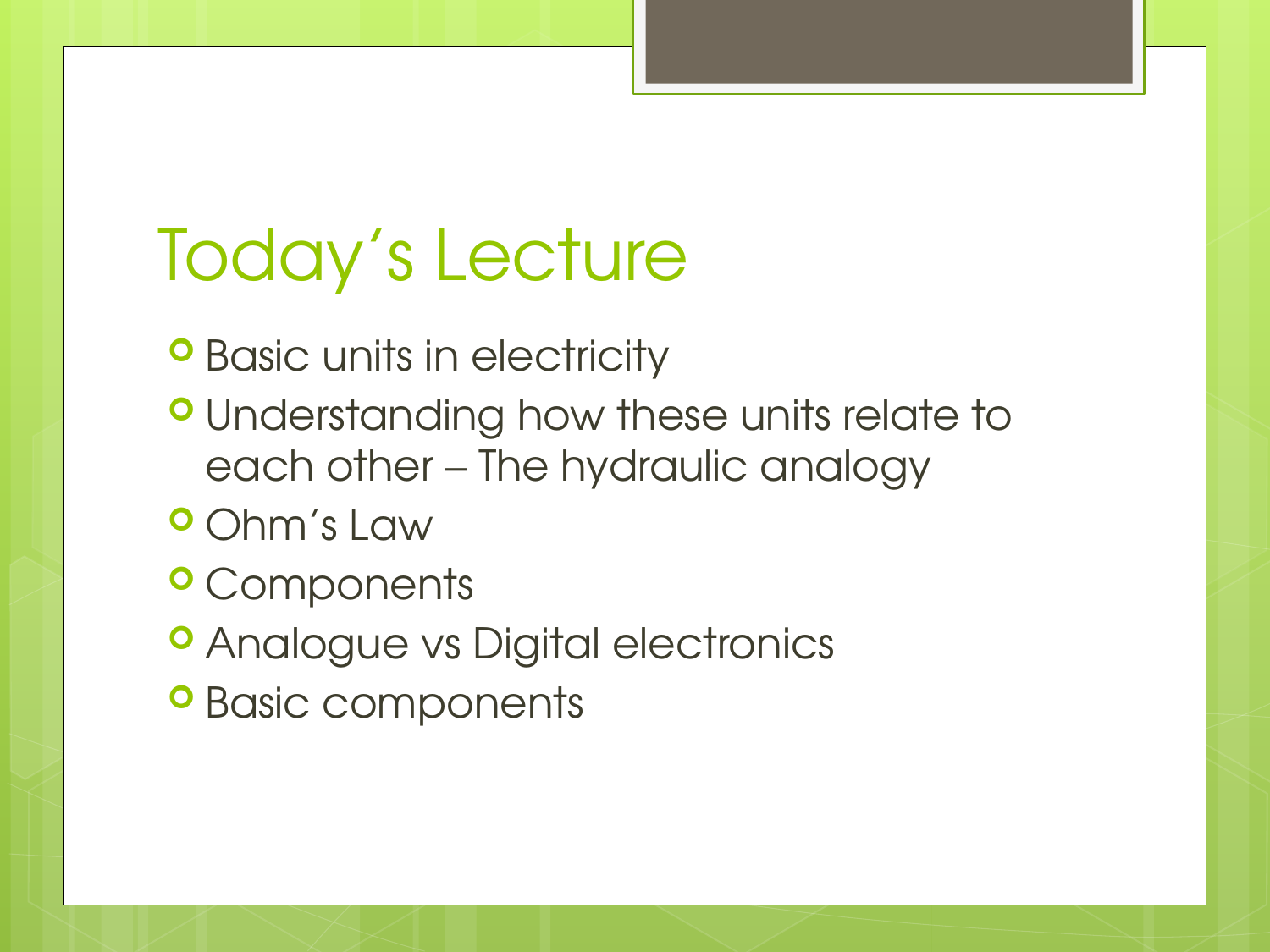

# Today’s Lecture
Basic units in electricity
Understanding how these units relate to each other – The hydraulic analogy
Ohm’s Law
Components
Analogue vs Digital electronics
Basic components